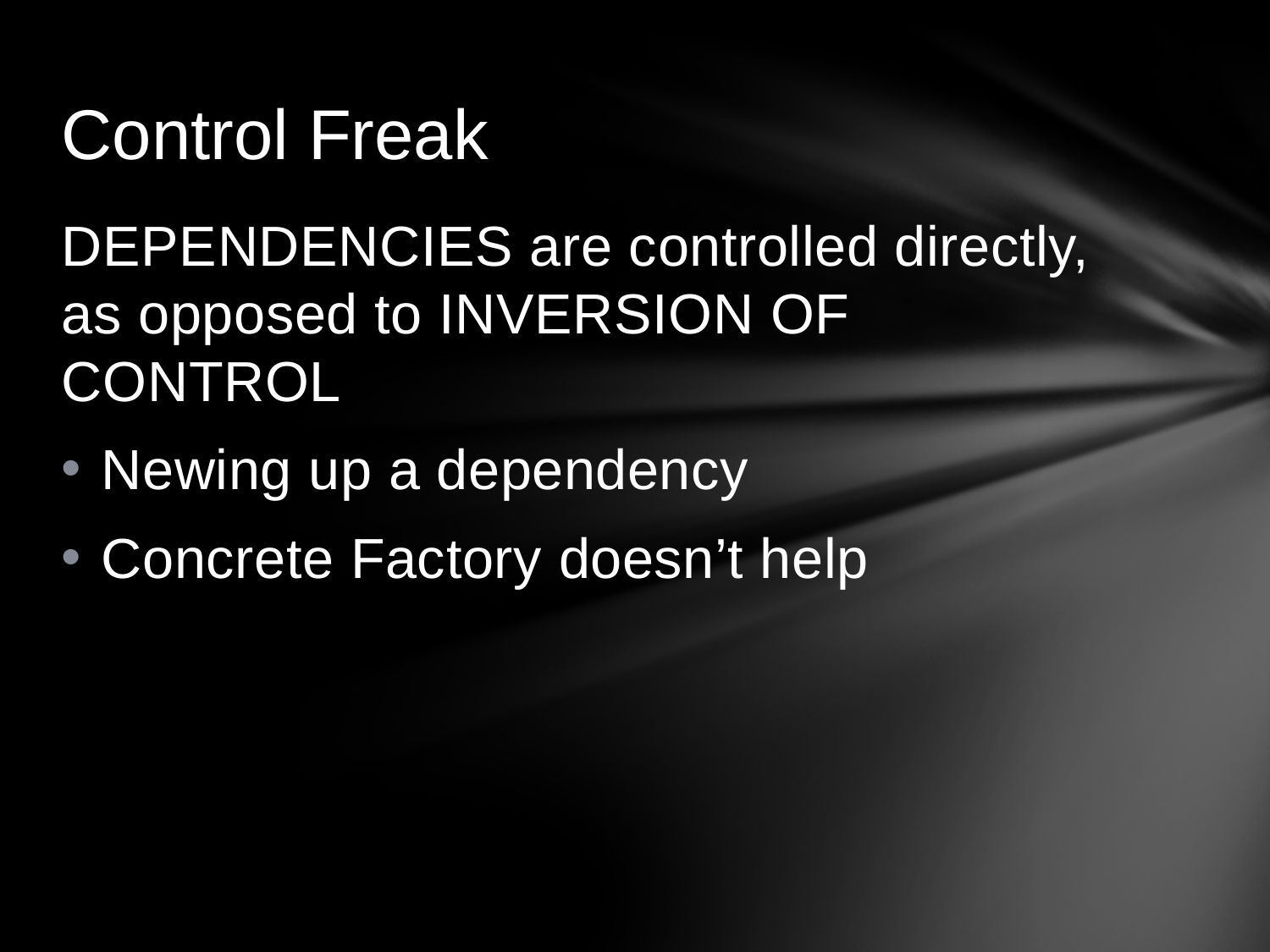

# Control Freak
DEPENDENCIES are controlled directly, as opposed to INVERSION OF CONTROL
Newing up a dependency
Concrete Factory doesn’t help